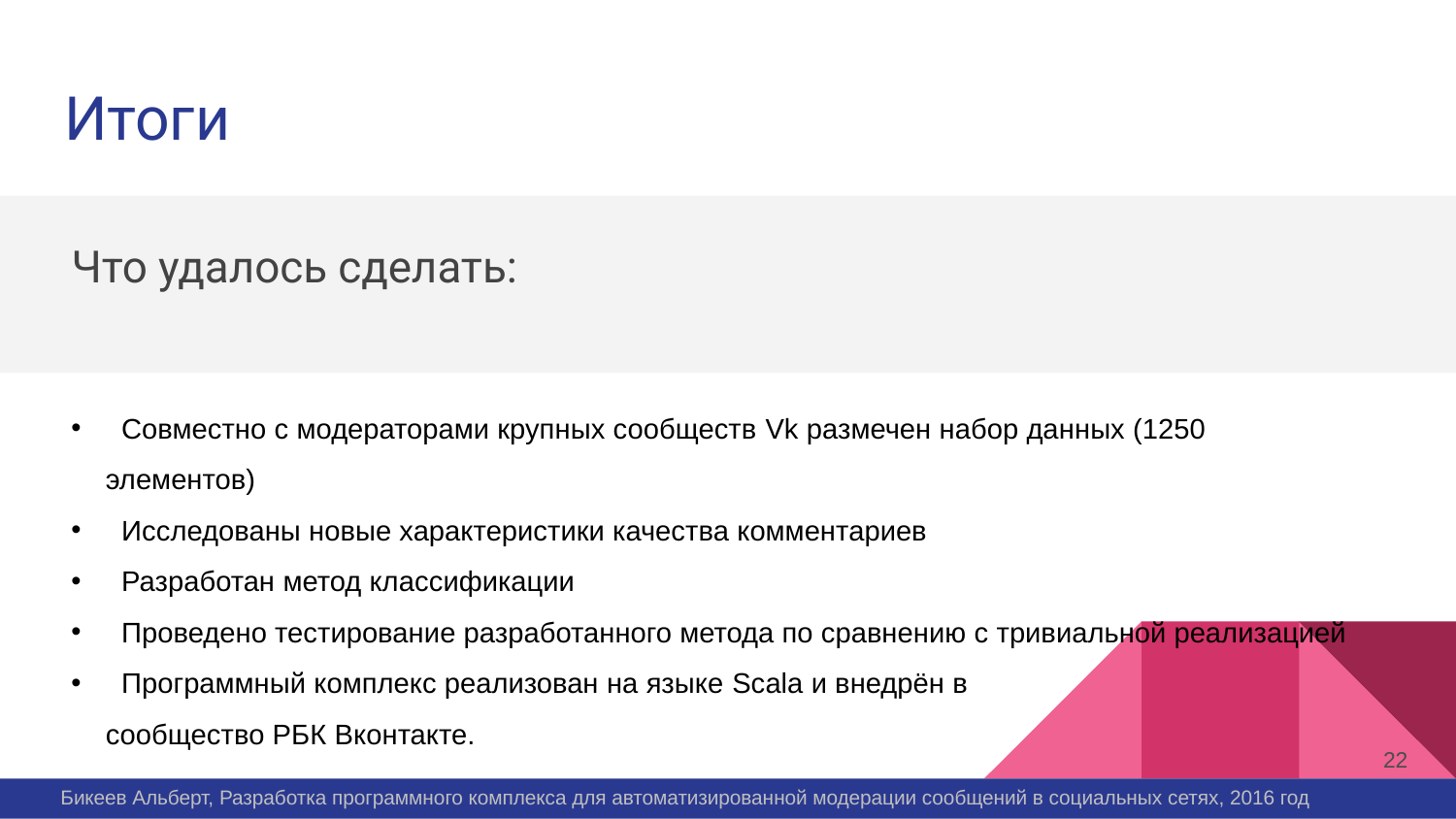

# Итоги

Что удалось сделать:
  Совместно с модераторами крупных сообществ Vk размечен набор данных (1250 элементов)
  Исследованы новые характеристики качества комментариев
  Разработан метод классификации
  Проведено тестирование разработанного метода по сравнению с тривиальной реализацией
  Программный комплекс реализован на языке Scala и внедрён в                                          сообщество РБК Вконтакте.
22
Бикеев Альберт, Разработка программного комплекса для автоматизированной модерации сообщений в социальных сетях, 2016 год